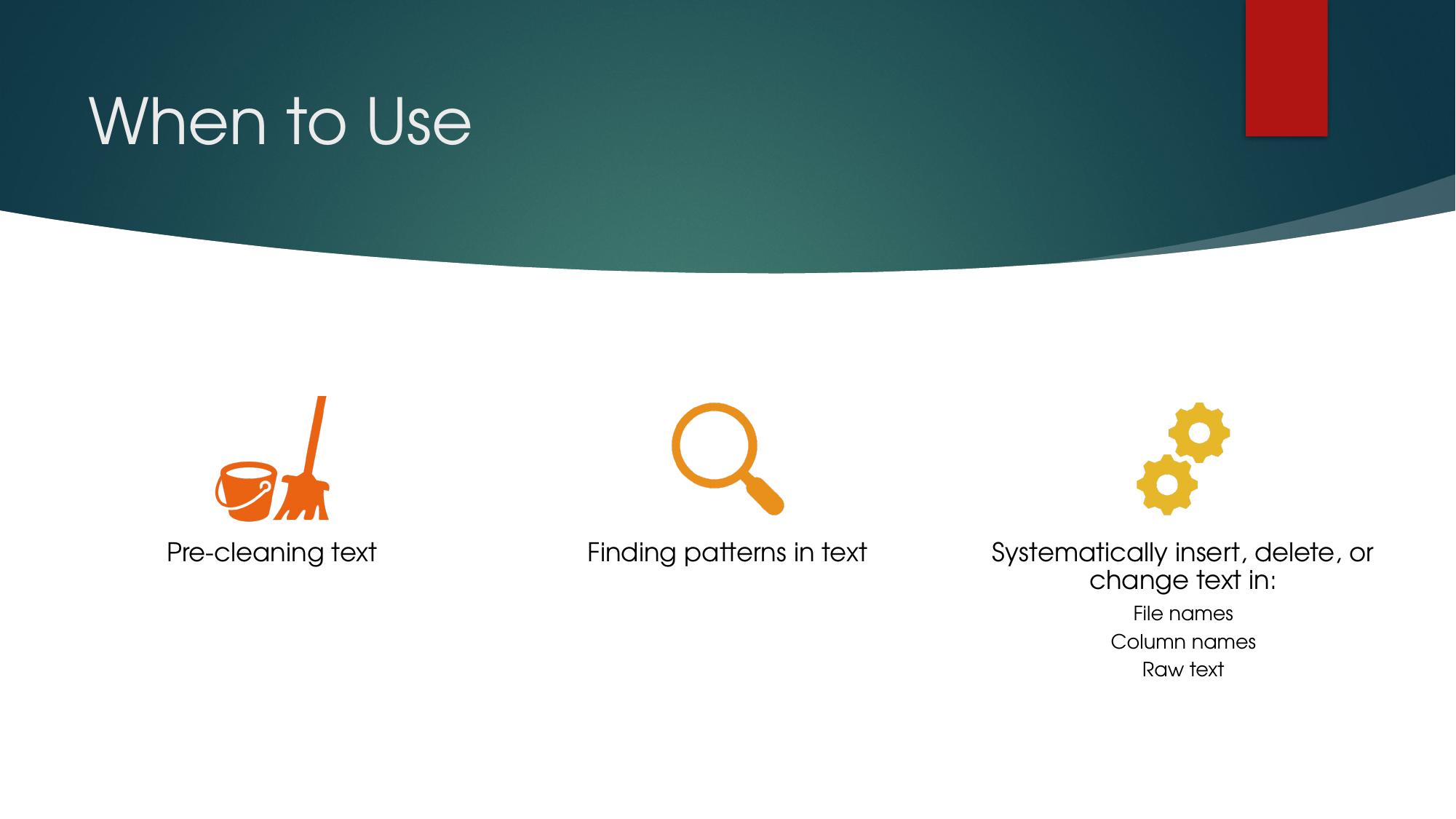

# When to Use

Pre-cleaning text
Finding patterns in text
Systematically insert, delete, or change text in:
File names
Column names
Raw text